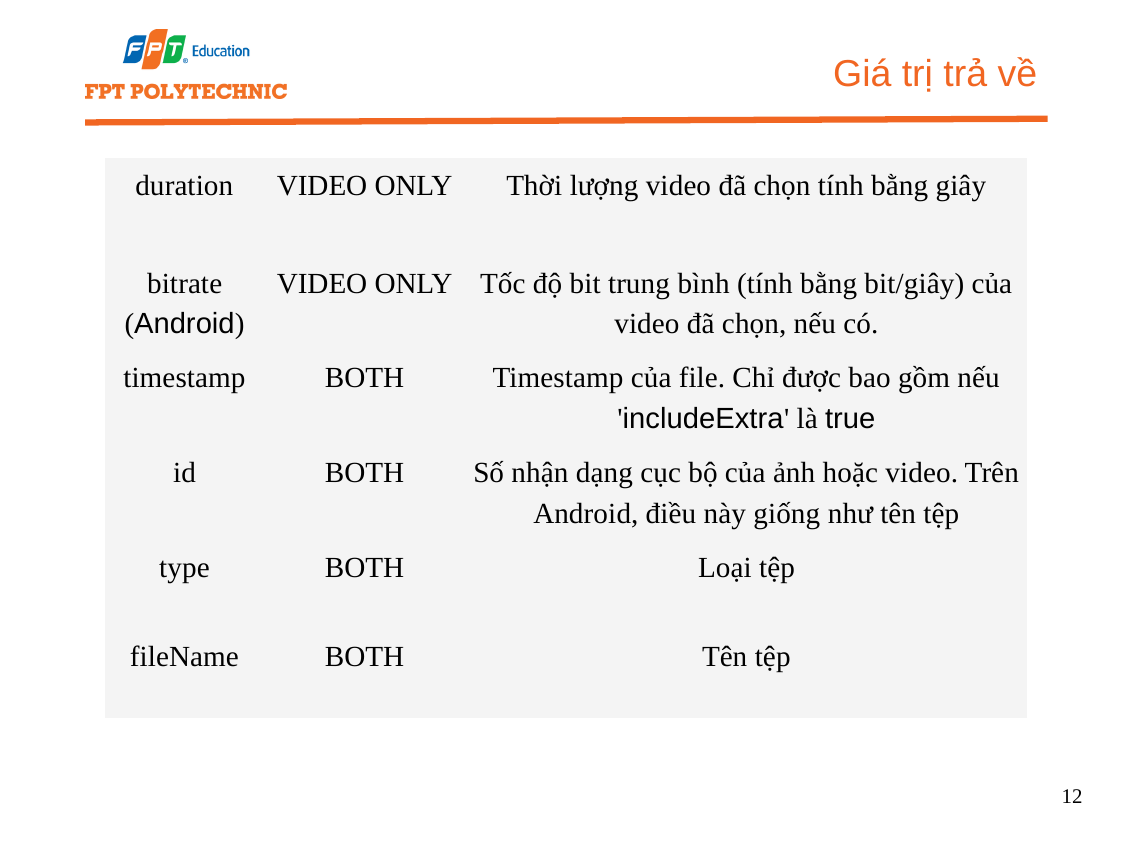

Giá trị trả về

| duration | VIDEO ONLY | Thời lượng video đã chọn tính bằng giây |
| --- | --- | --- |
| bitrate (Android) | VIDEO ONLY | Tốc độ bit trung bình (tính bằng bit/giây) của video đã chọn, nếu có. |
| timestamp | BOTH | Timestamp của file. Chỉ được bao gồm nếu 'includeExtra' là true |
| id | BOTH | Số nhận dạng cục bộ của ảnh hoặc video. Trên Android, điều này giống như tên tệp |
| type | BOTH | Loại tệp |
| fileName | BOTH | Tên tệp |
12